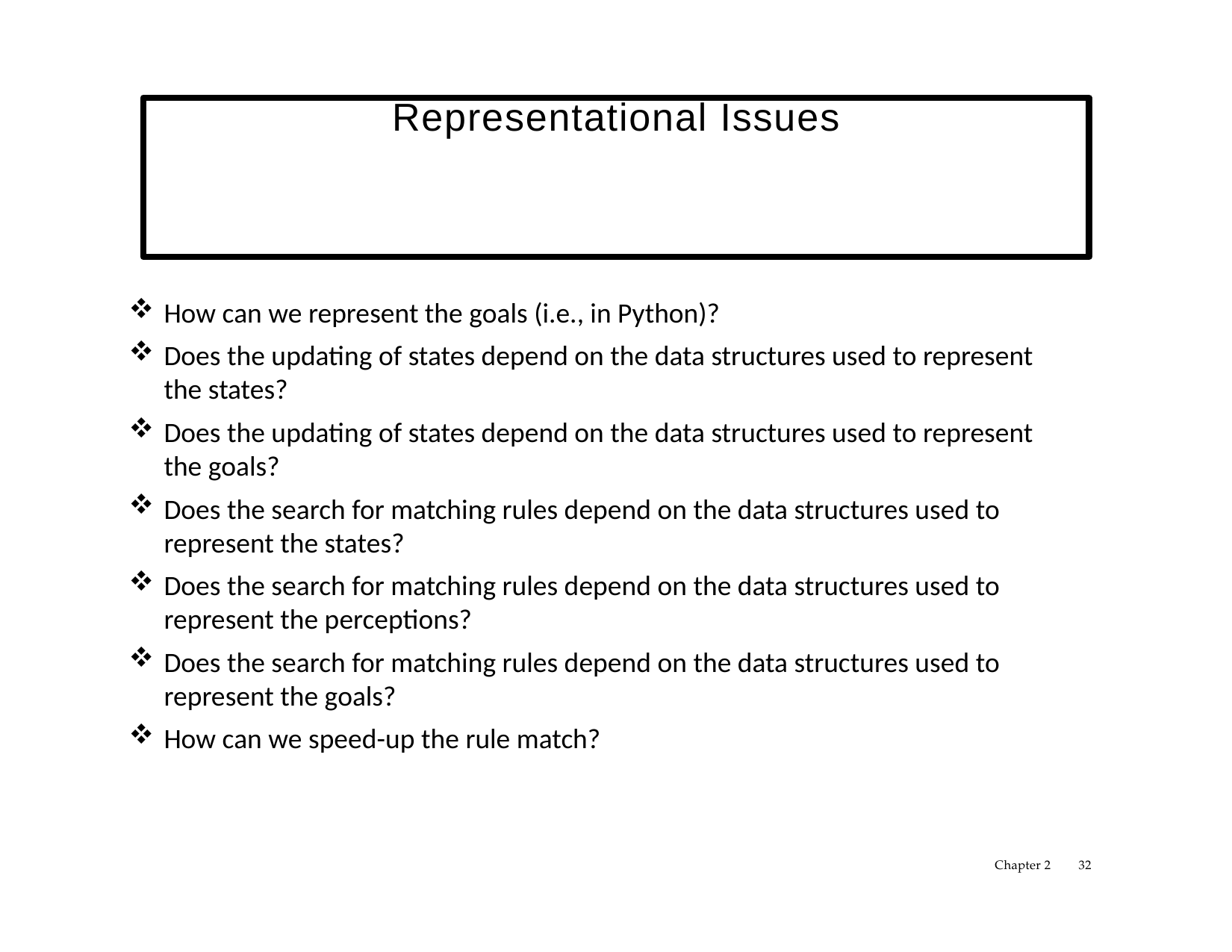

# Representational Issues
How can we represent the goals (i.e., in Python)?
Does the updating of states depend on the data structures used to represent the states?
Does the updating of states depend on the data structures used to represent the goals?
Does the search for matching rules depend on the data structures used to represent the states?
Does the search for matching rules depend on the data structures used to represent the perceptions?
Does the search for matching rules depend on the data structures used to represent the goals?
How can we speed-up the rule match?
Chapter 2
32